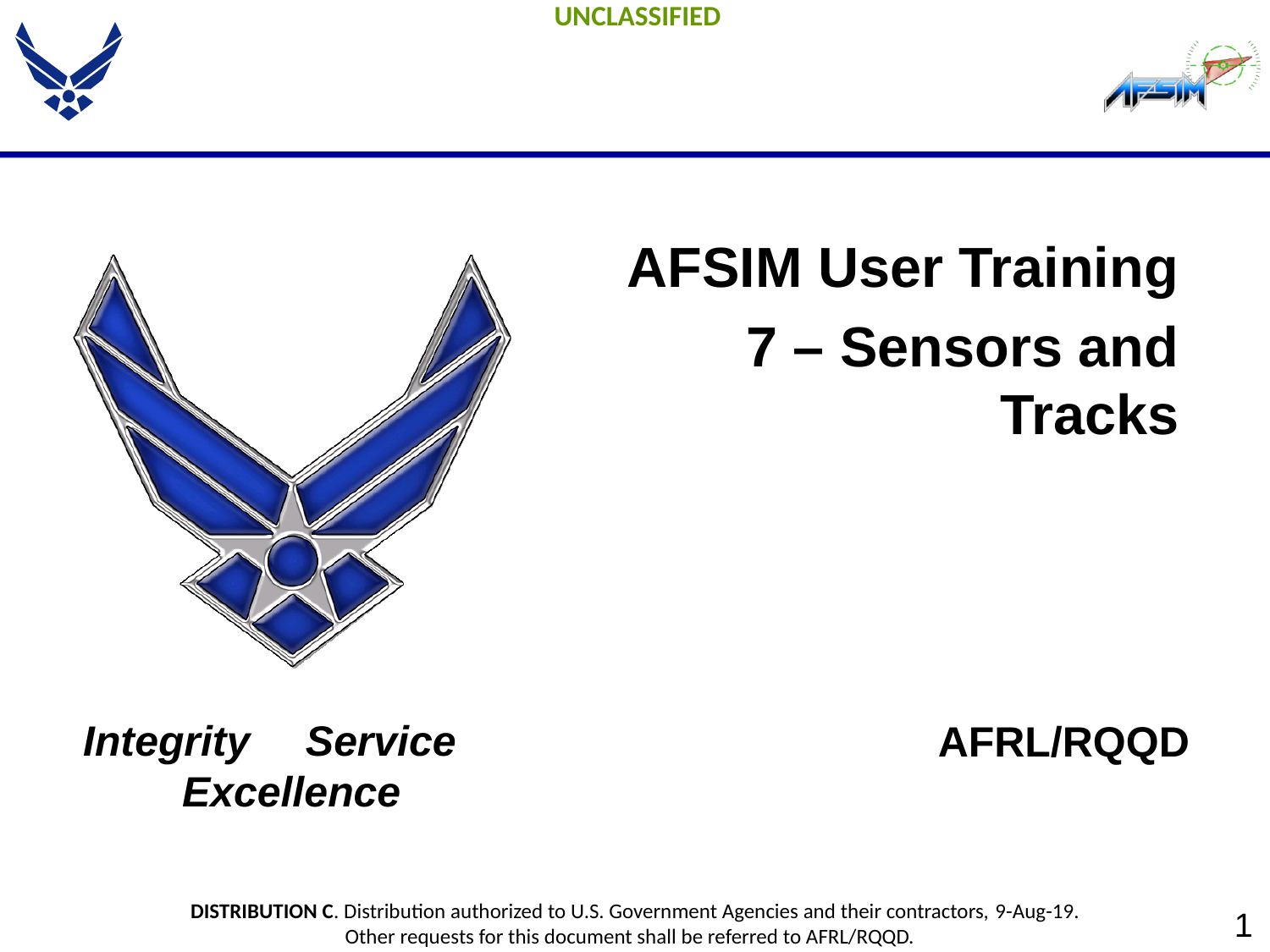

AFSIM User Training
 7 – Sensors and Tracks
AFRL/RQQD